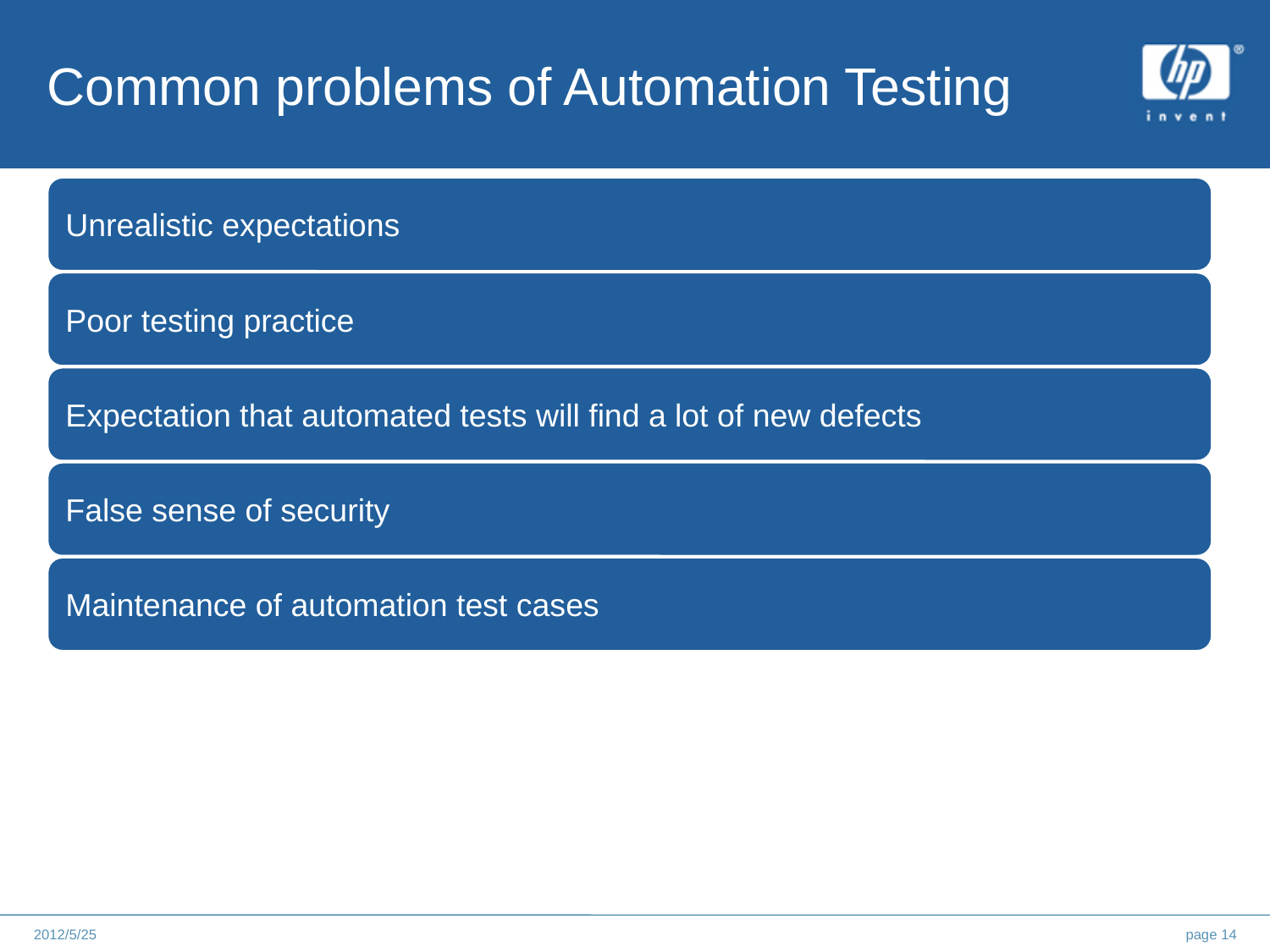

# Common problems of Automation Testing
Unrealistic expectations
Poor testing practice
Expectation that automated tests will find a lot of new defects
False sense of security
Maintenance of automation test cases
******
2012/5/25
page 14